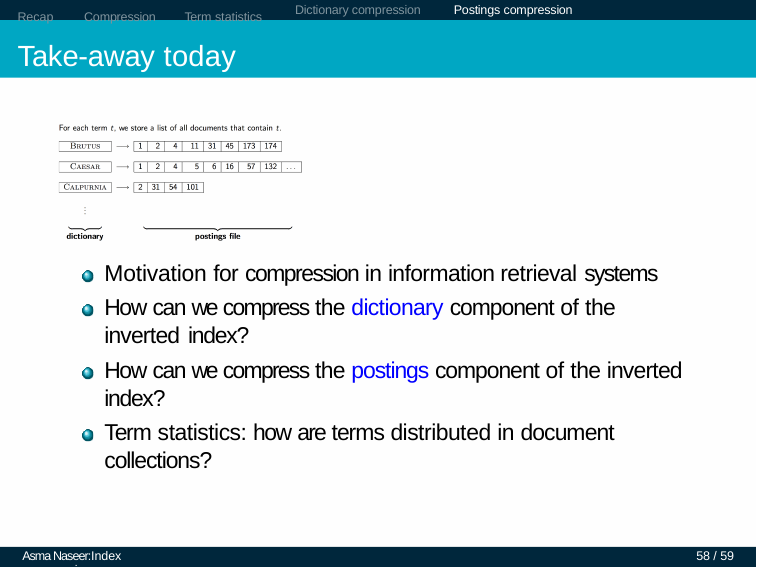

Recap	Compression	Term statistics

Take-away today
Dictionary compression
Postings compression

Motivation for compression in information retrieval systems
How can we compress the dictionary component of the  inverted index?
How can we compress the postings component of the inverted  index?
Term statistics: how are terms distributed in document  collections?

Asma Naseer:Index compression
58 / 59